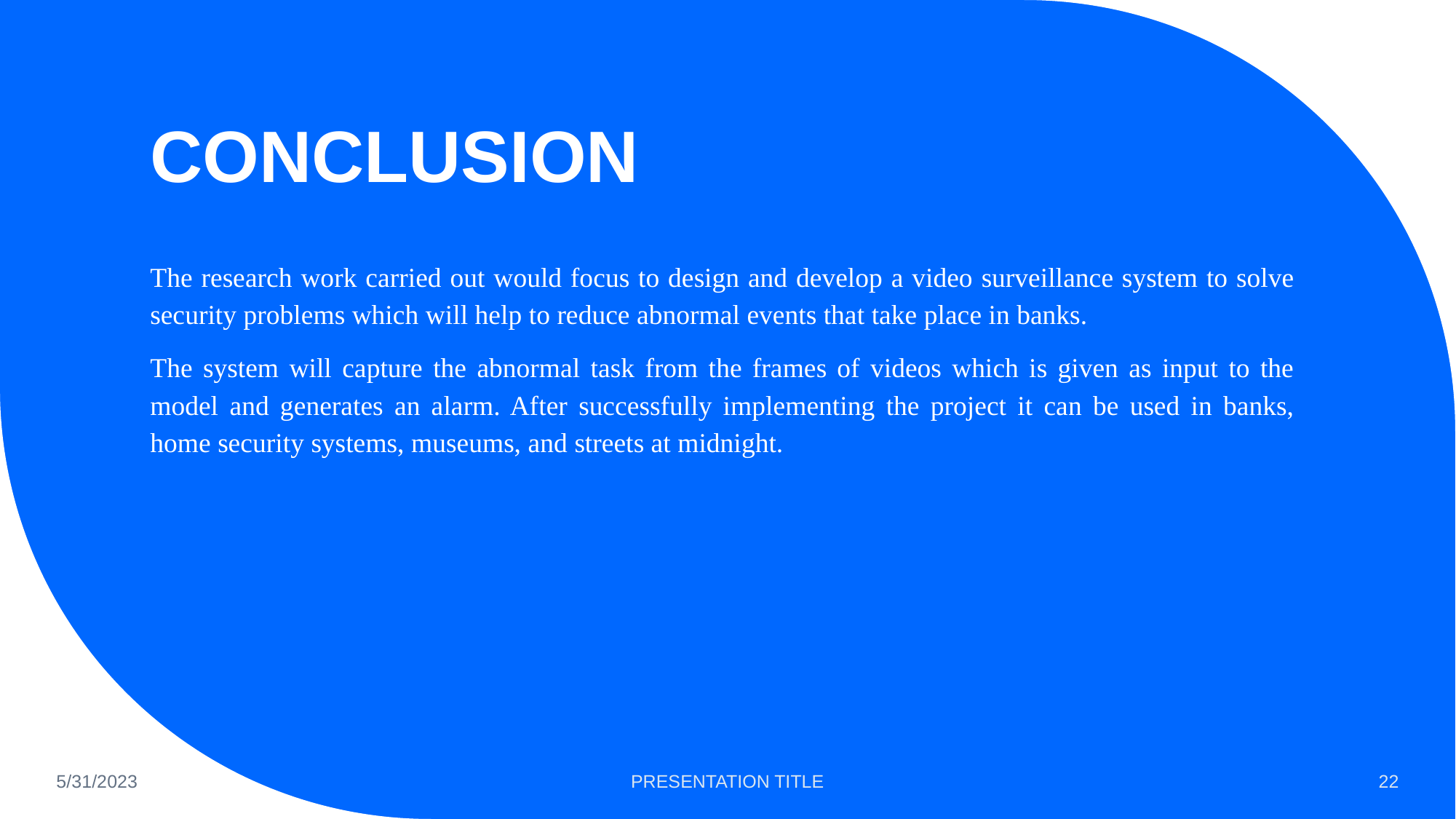

# CONCLUSION
The research work carried out would focus to design and develop a video surveillance system to solve security problems which will help to reduce abnormal events that take place in banks.
The system will capture the abnormal task from the frames of videos which is given as input to the model and generates an alarm. After successfully implementing the project it can be used in banks, home security systems, museums, and streets at midnight.

5/31/2023
PRESENTATION TITLE
22